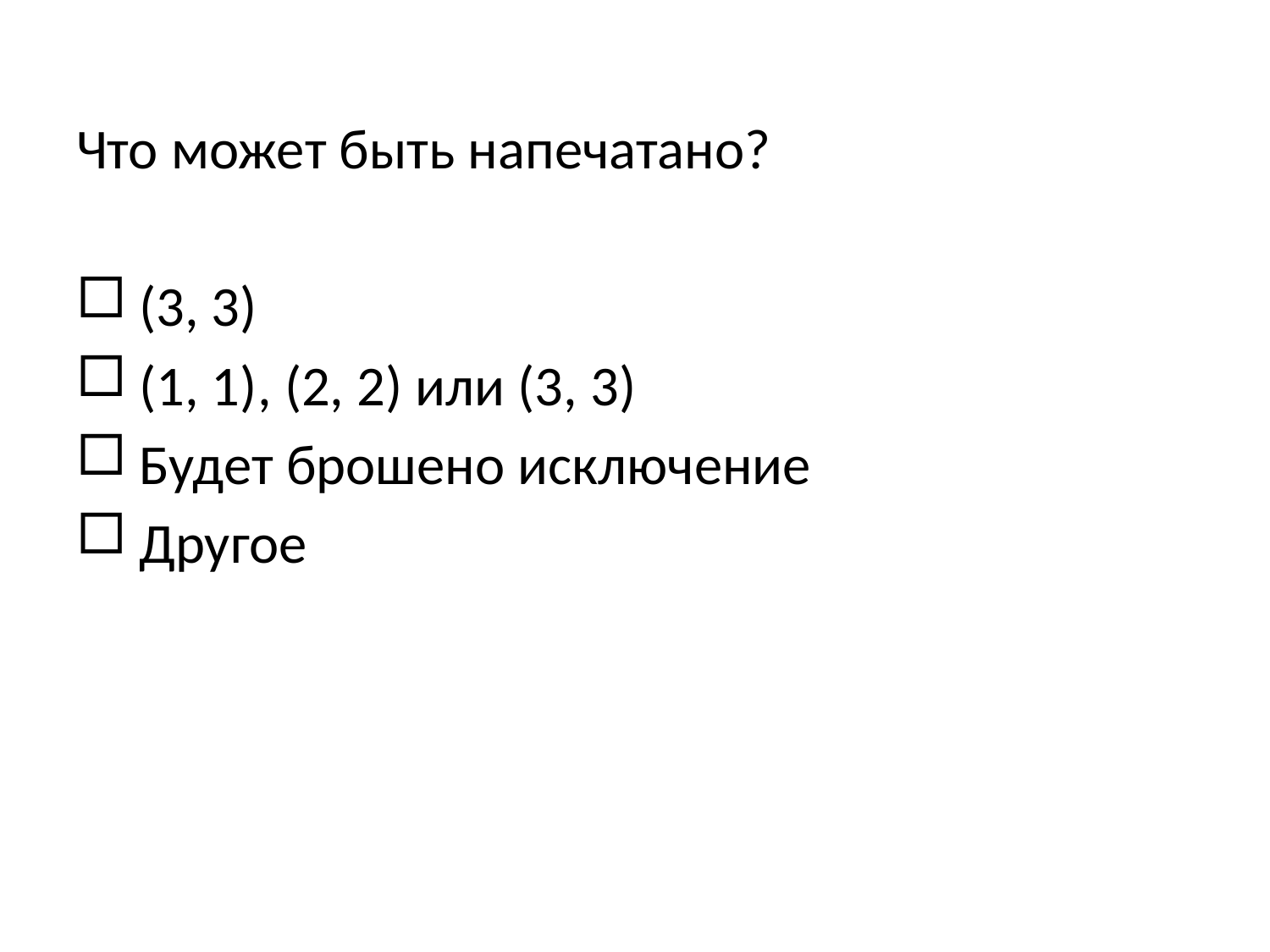

Что может быть напечатано?

 (3, 3)
 (1, 1), (2, 2) или (3, 3)
 Будет брошено исключение
 Другое